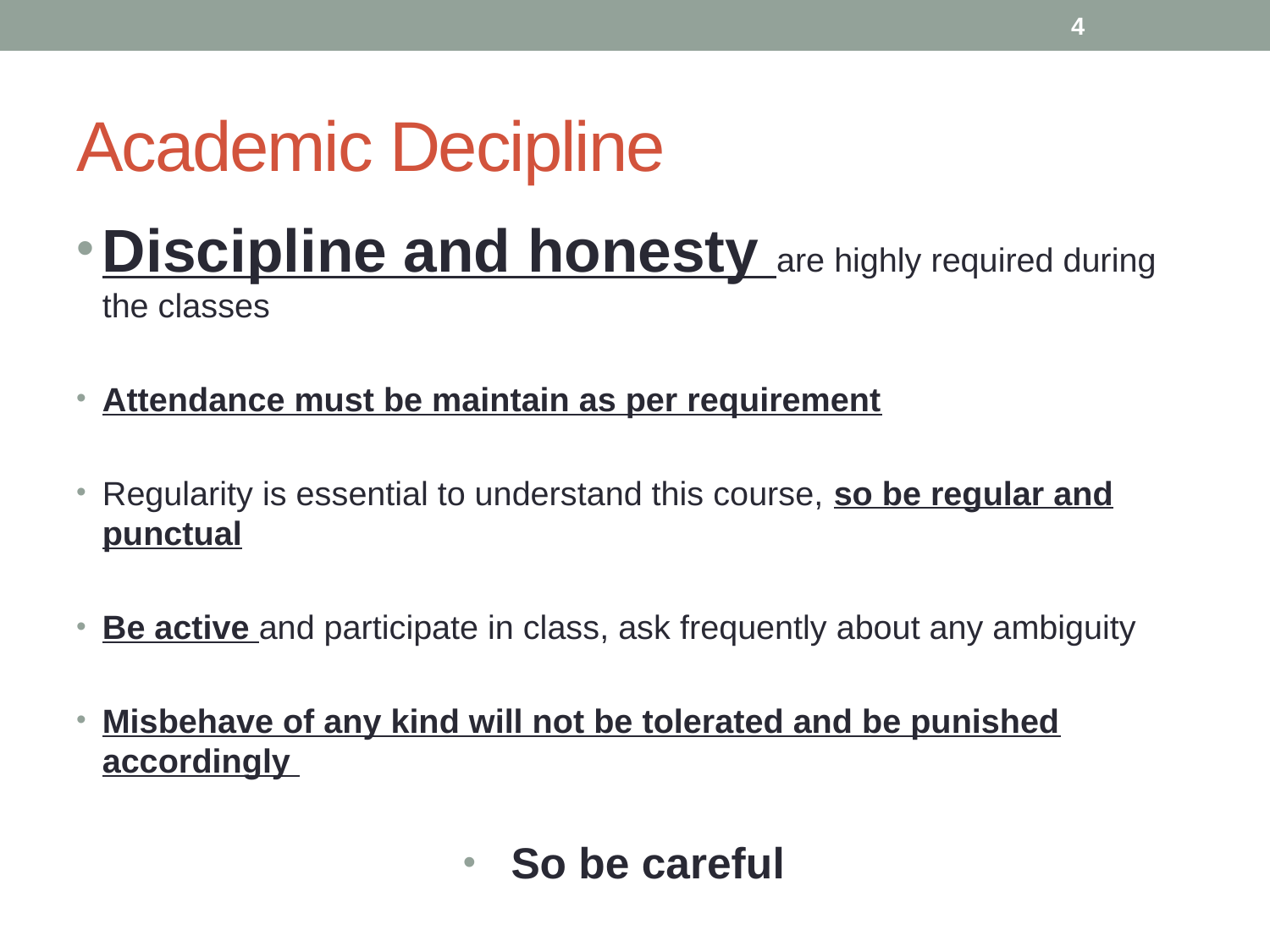

4
# Academic Decipline
Discipline and honesty are highly required during the classes

Attendance must be maintain as per requirement

Regularity is essential to understand this course, so be regular and punctual

Be active and participate in class, ask frequently about any ambiguity

Misbehave of any kind will not be tolerated and be punished accordingly

So be careful